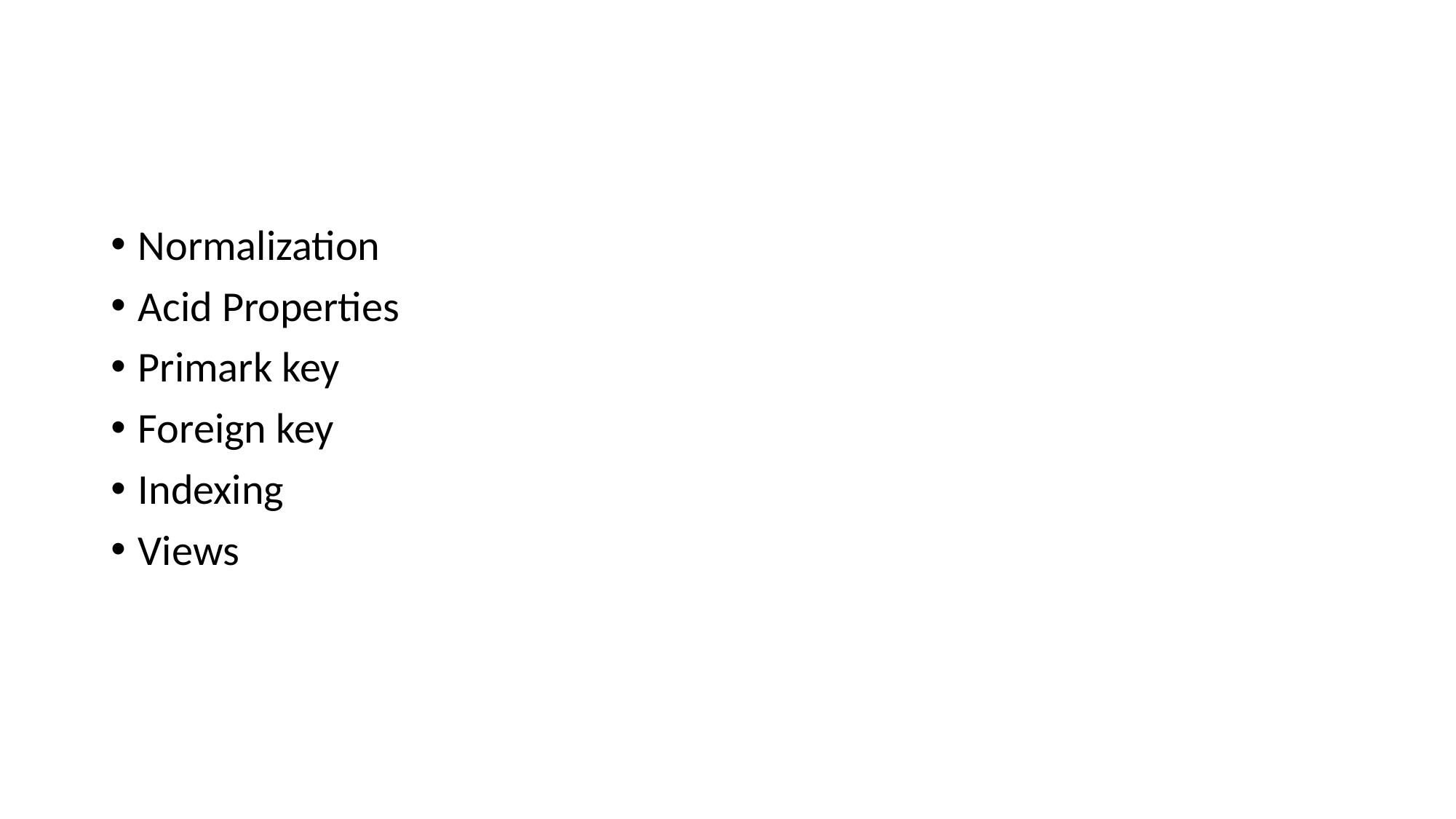

#
Normalization
Acid Properties
Primark key
Foreign key
Indexing
Views